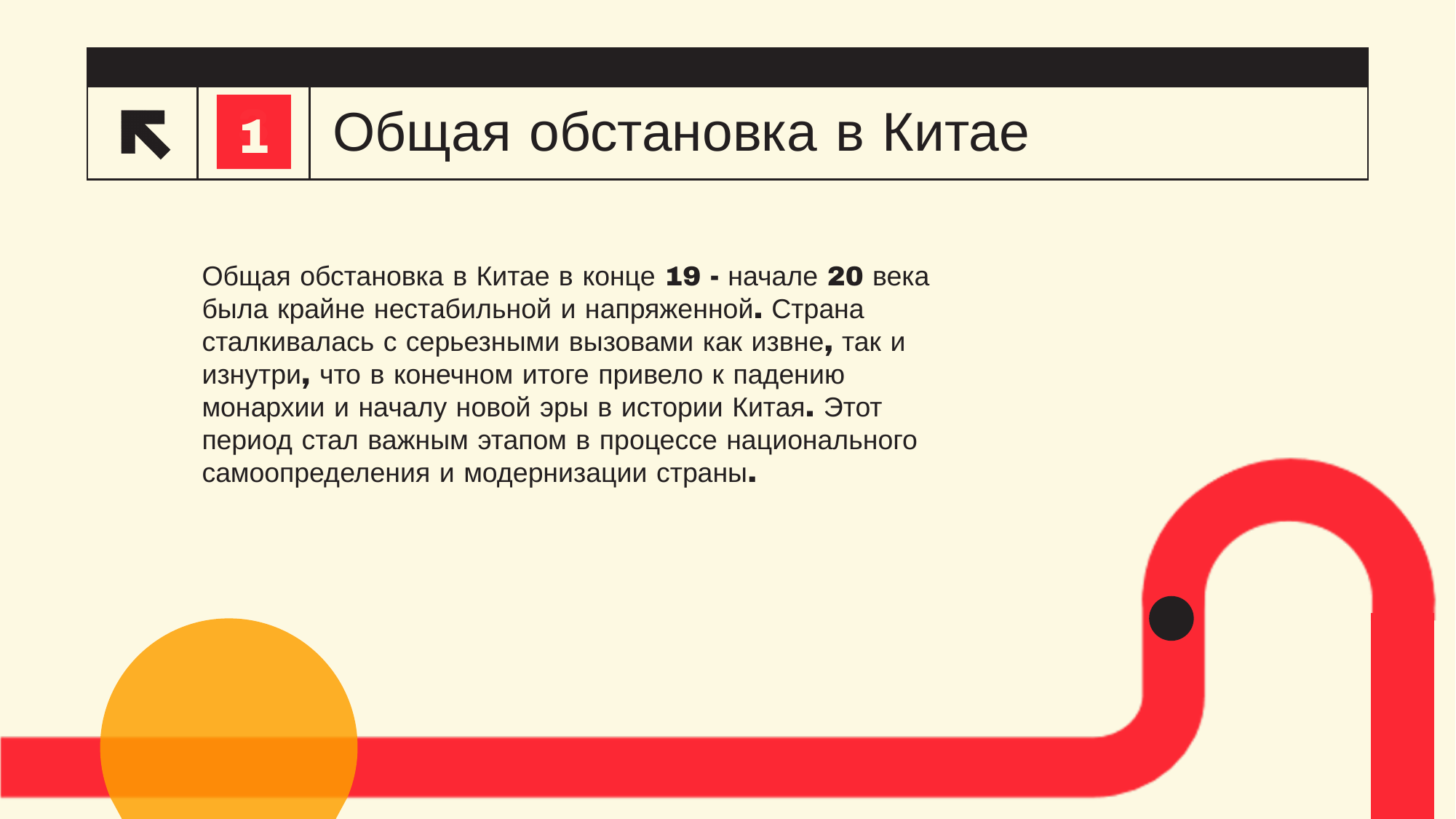

# Общая обстановка в Китае
3
1
Общая обстановка в Китае в конце 19 - начале 20 века была крайне нестабильной и напряженной. Страна сталкивалась с серьезными вызовами как извне, так и изнутри, что в конечном итоге привело к падению монархии и началу новой эры в истории Китая. Этот период стал важным этапом в процессе национального самоопределения и модернизации страны.